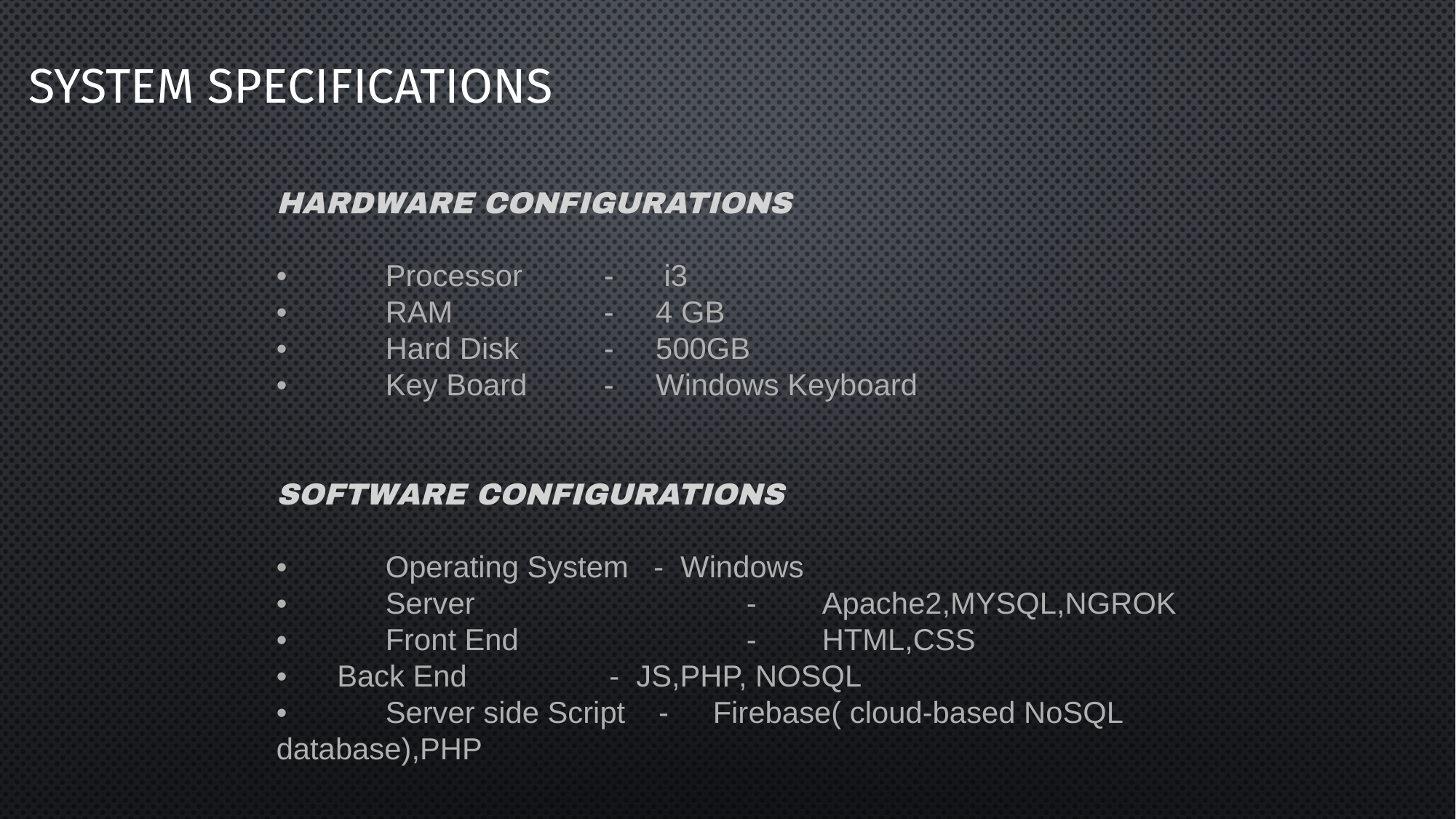

SYSTEM SPECIFICATIONS

HARDWARE CONFIGURATIONS

•	Processor	-      i3
•	RAM		-     4 GB
•	Hard Disk	-     500GB
•	Key Board	-     Windows Keyboard

SOFTWARE CONFIGURATIONS

•	Operating System   -  Windows
•	Server			    - 	Apache2,MYSQL,NGROK
•	Front End		    - 	HTML,CSS
•      Back End                 -  JS,PHP, NOSQL
•	Server side Script    -	Firebase( cloud-based NoSQL database),PHP